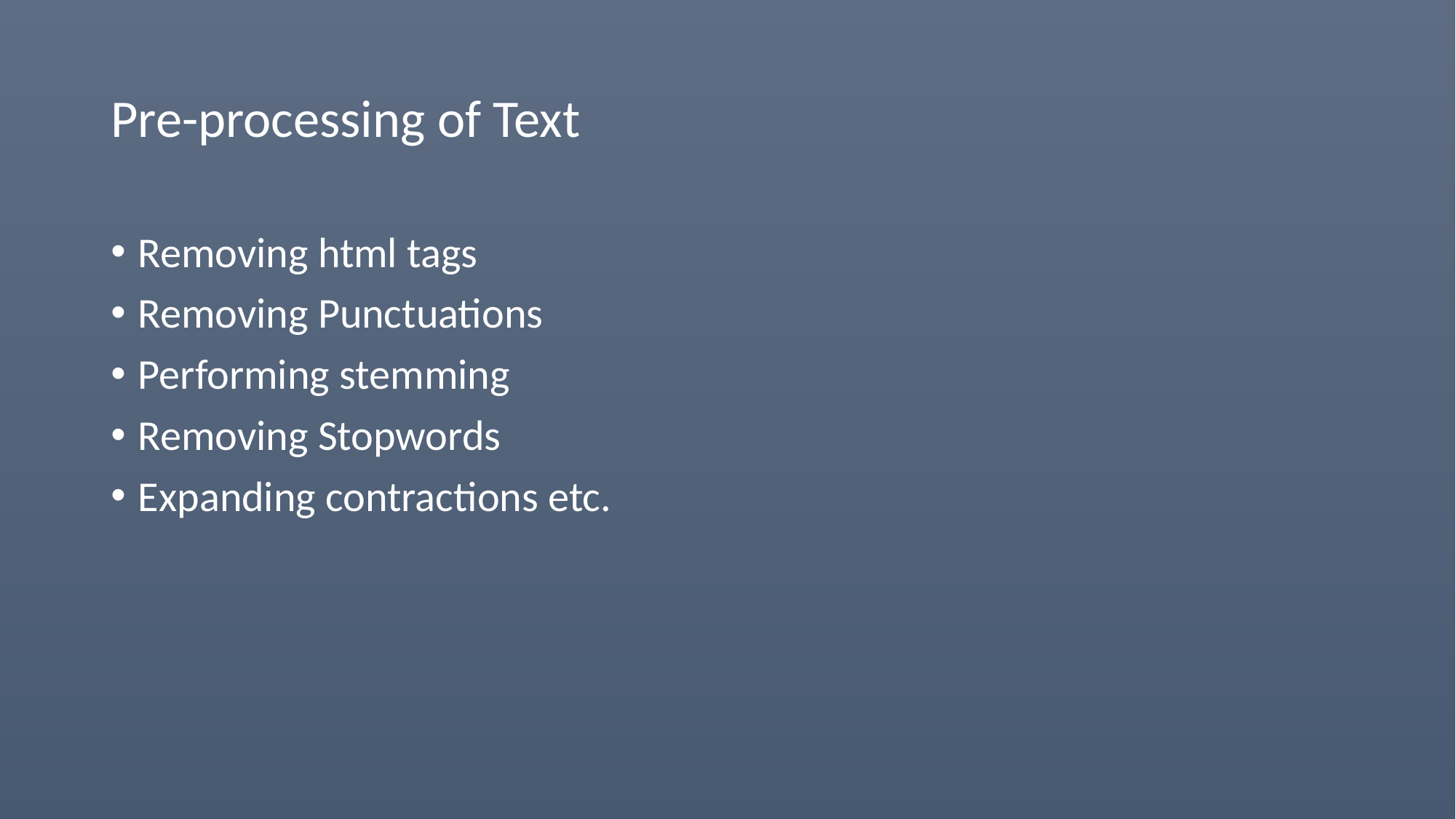

# Pre-processing of Text
Removing html tags
Removing Punctuations
Performing stemming
Removing Stopwords
Expanding contractions etc.